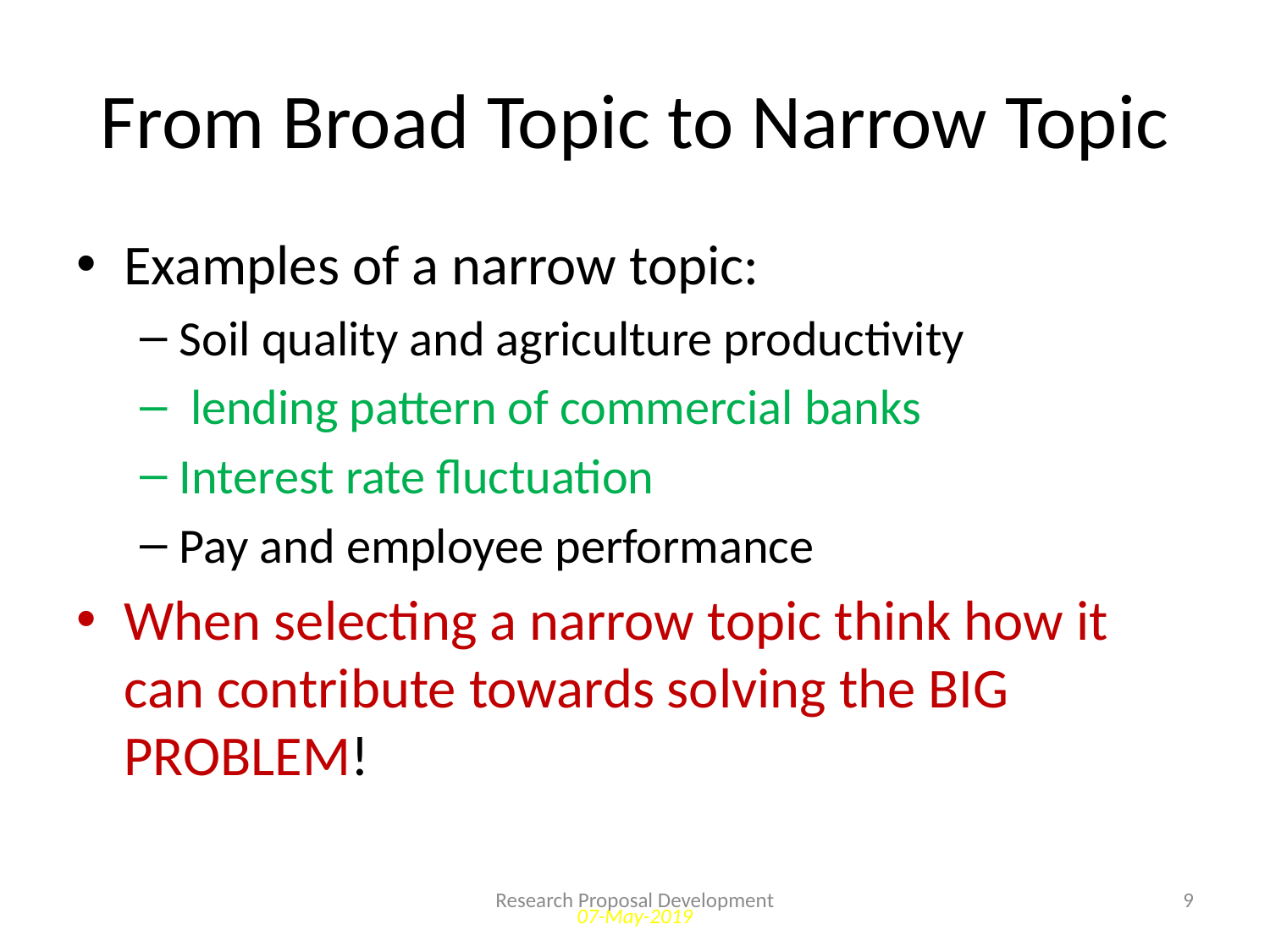

# From Broad Topic to Narrow Topic
Examples of a narrow topic:
Soil quality and agriculture productivity
 lending pattern of commercial banks
Interest rate fluctuation
Pay and employee performance
When selecting a narrow topic think how it can contribute towards solving the BIG PROBLEM!
Research Proposal Development
9
07-May-2019